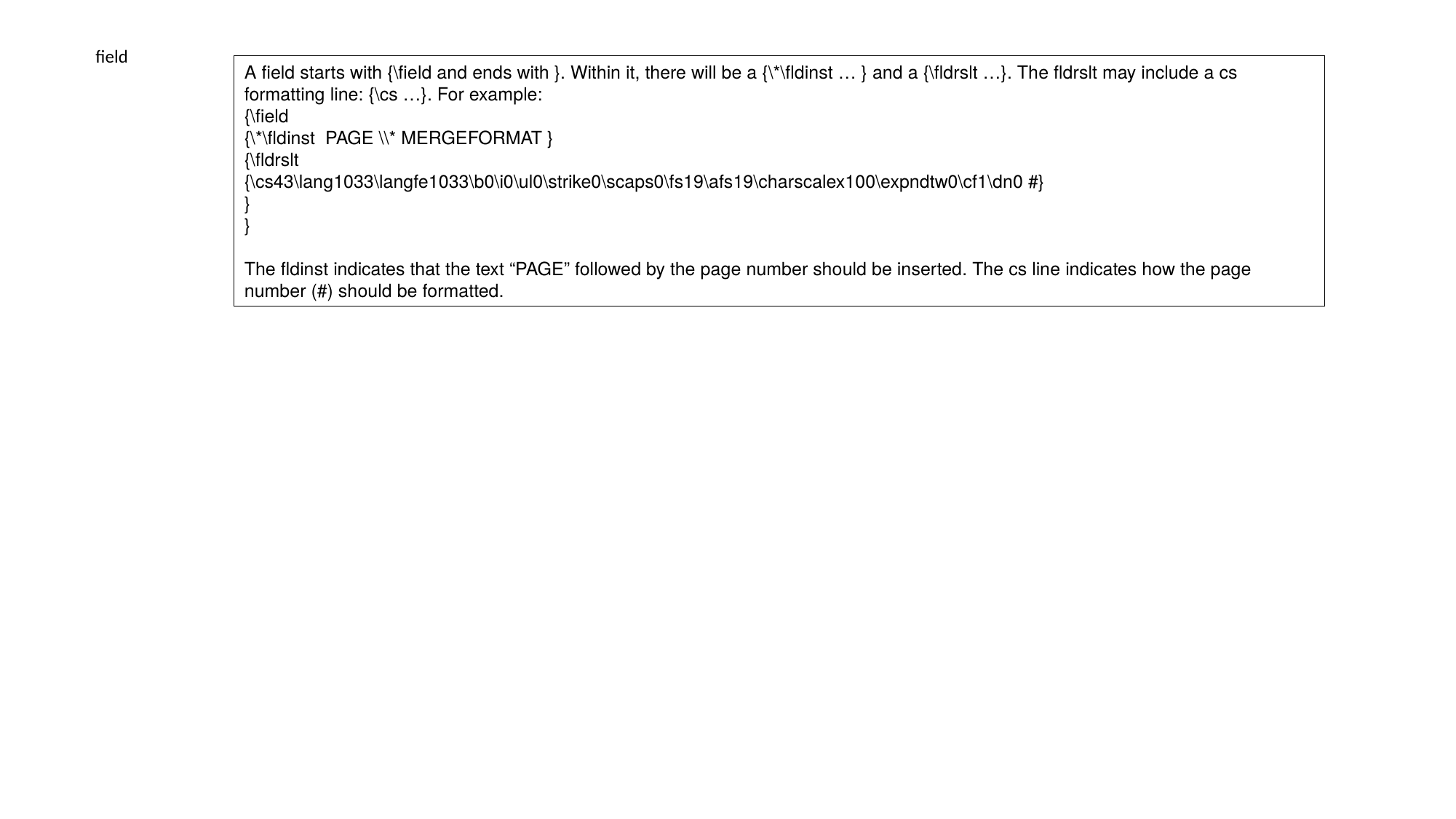

field
A field starts with {\field and ends with }. Within it, there will be a {\*\fldinst … } and a {\fldrslt …}. The fldrslt may include a cs formatting line: {\cs …}. For example:
{\field
{\*\fldinst  PAGE \\* MERGEFORMAT }
{\fldrslt
{\cs43\lang1033\langfe1033\b0\i0\ul0\strike0\scaps0\fs19\afs19\charscalex100\expndtw0\cf1\dn0 #}
}
}

The fldinst indicates that the text “PAGE” followed by the page number should be inserted. The cs line indicates how the page number (#) should be formatted.